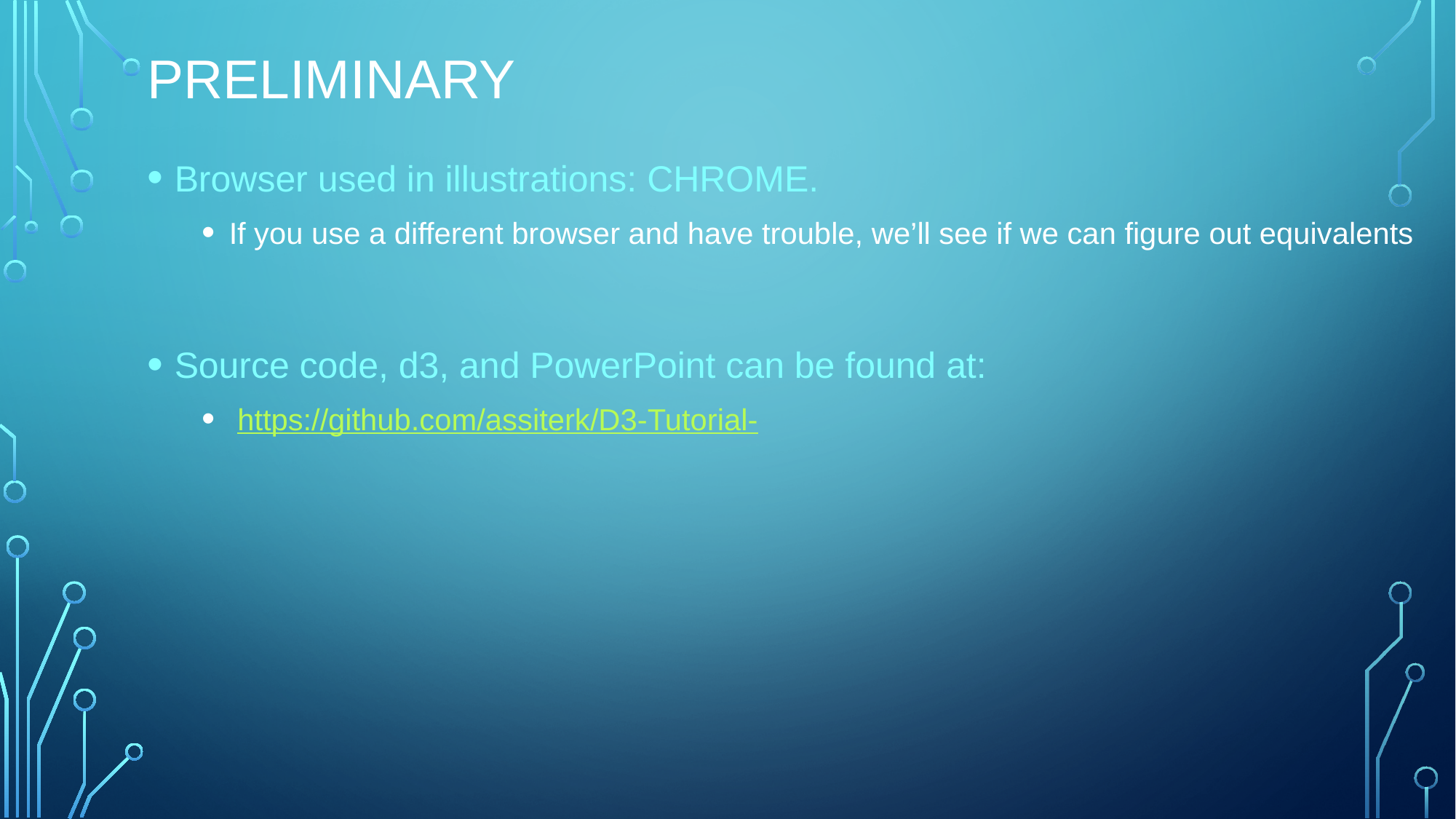

# Preliminary
Browser used in illustrations: CHROME.
If you use a different browser and have trouble, we’ll see if we can figure out equivalents

Source code, d3, and PowerPoint can be found at:
 https://github.com/assiterk/D3-Tutorial-